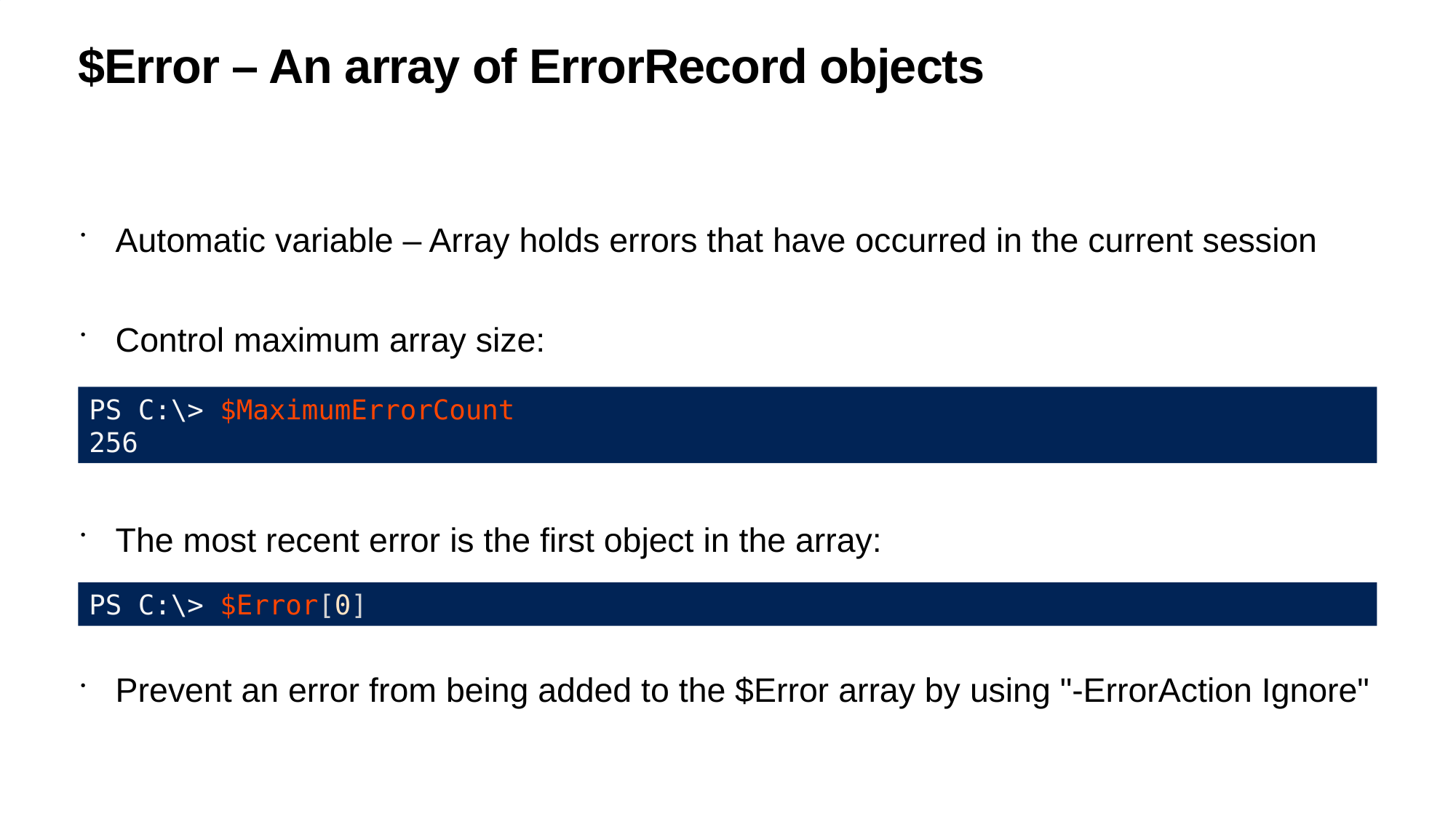

# $Error – An array of ErrorRecord objects

Automatic variable – Array holds errors that have occurred in the current session

Control maximum array size:

The most recent error is the first object in the array:

Prevent an error from being added to the $Error array by using "-ErrorAction Ignore"

PS C:\> $MaximumErrorCount
256
PS C:\> $Error[0]